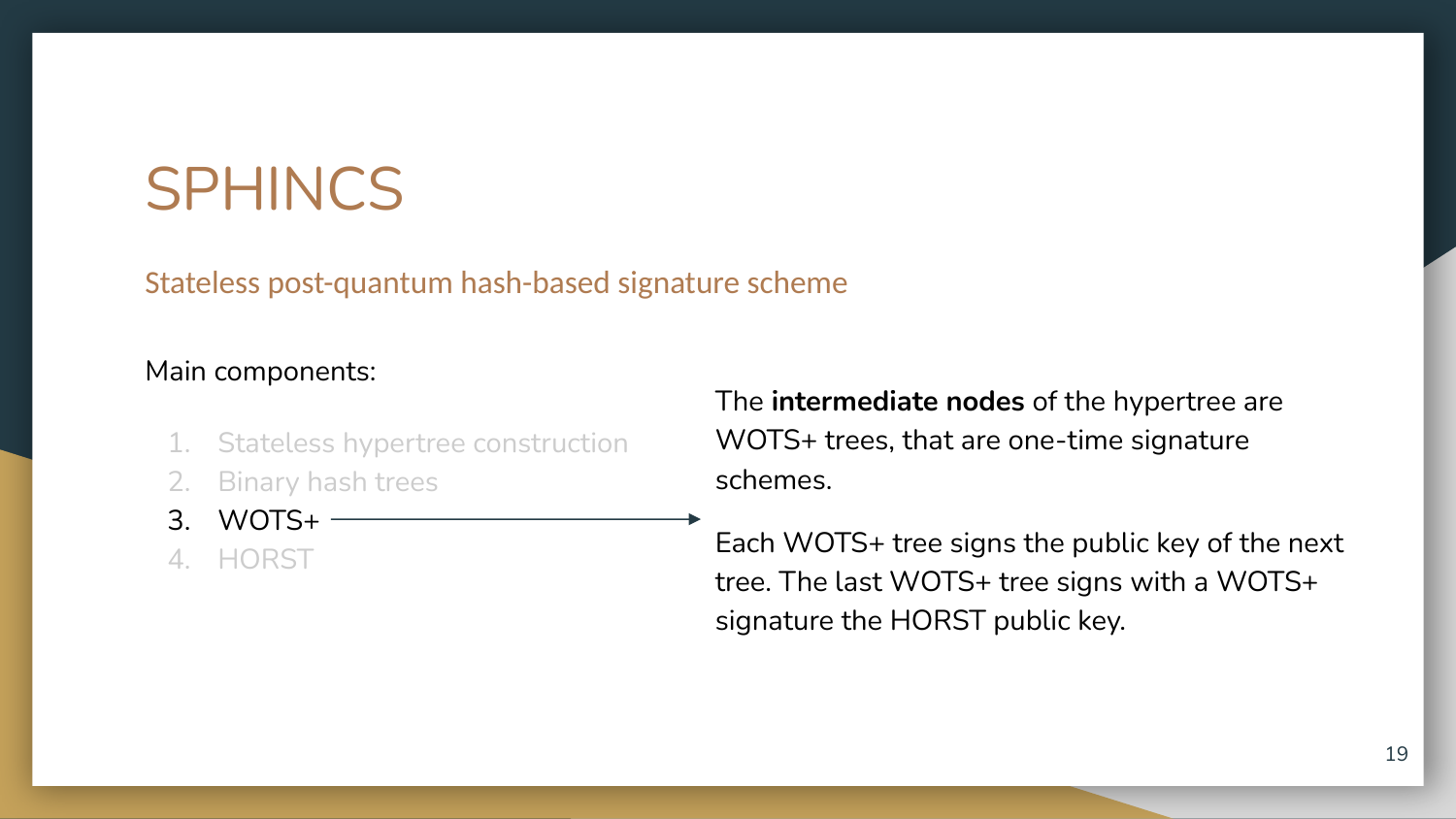

# SPHINCS
Stateless post-quantum hash-based signature scheme
Main components:
Stateless hypertree construction
Binary hash trees
WOTS+
HORST
The intermediate nodes of the hypertree are WOTS+ trees, that are one-time signature schemes.
Each WOTS+ tree signs the public key of the next tree. The last WOTS+ tree signs with a WOTS+ signature the HORST public key.
19